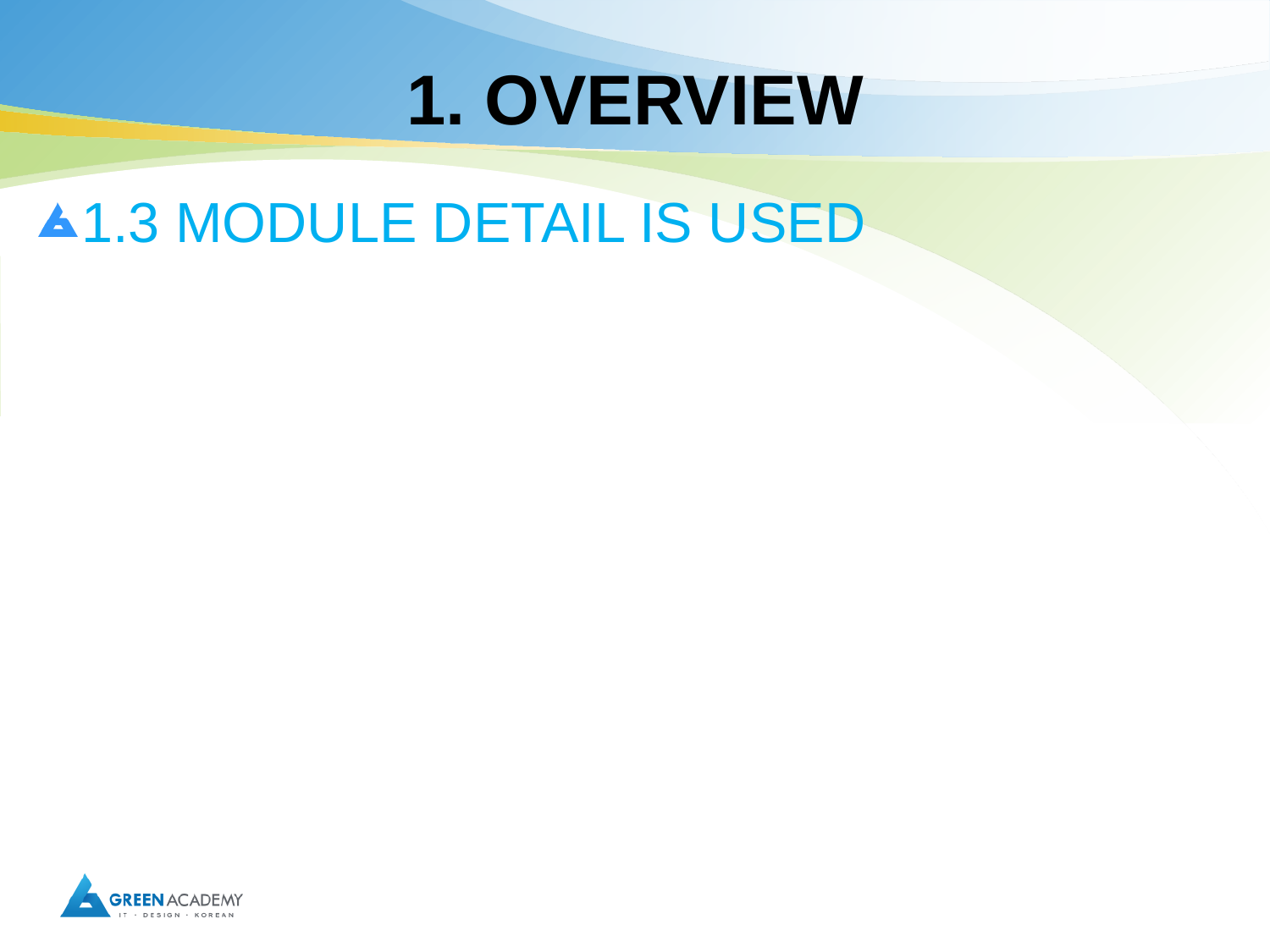

# 1. OVERVIEW
1.3 MODULE DETAIL IS USED